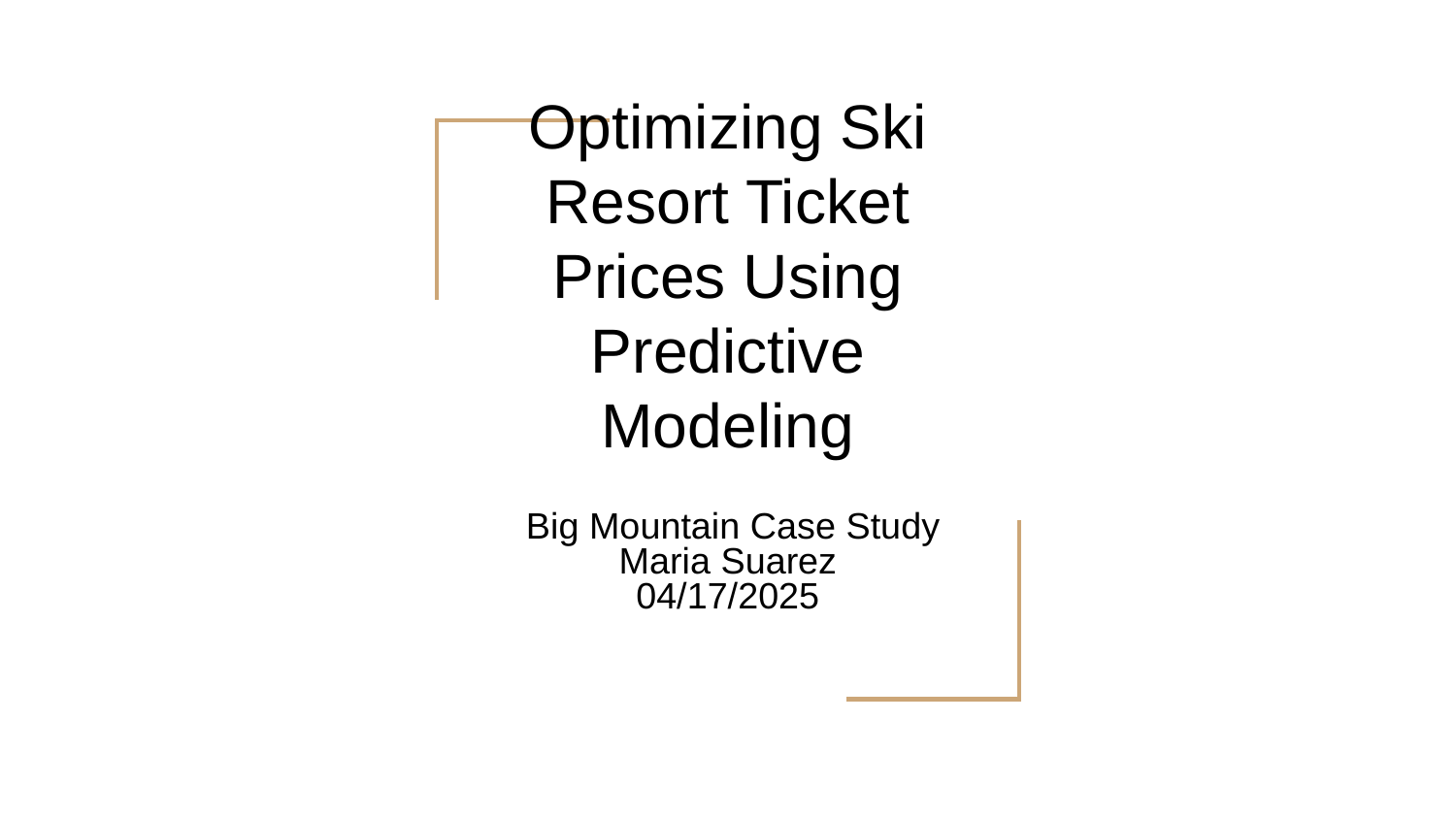

# Optimizing Ski Resort Ticket Prices Using Predictive Modeling
 Big Mountain Case Study
Maria Suarez
04/17/2025